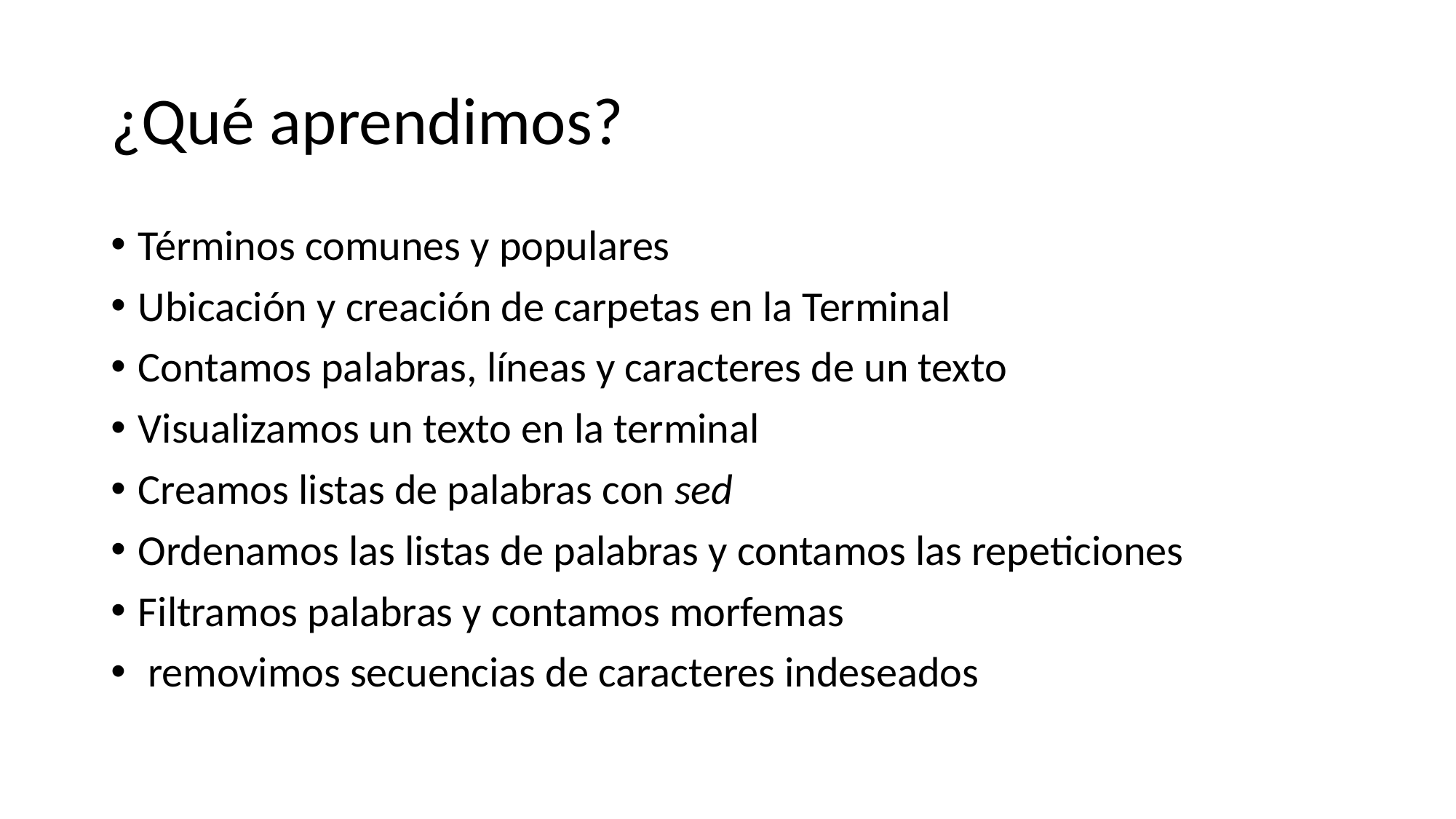

# ¿Qué aprendimos?
Términos comunes y populares
Ubicación y creación de carpetas en la Terminal
Contamos palabras, líneas y caracteres de un texto
Visualizamos un texto en la terminal
Creamos listas de palabras con sed
Ordenamos las listas de palabras y contamos las repeticiones
Filtramos palabras y contamos morfemas
 removimos secuencias de caracteres indeseados